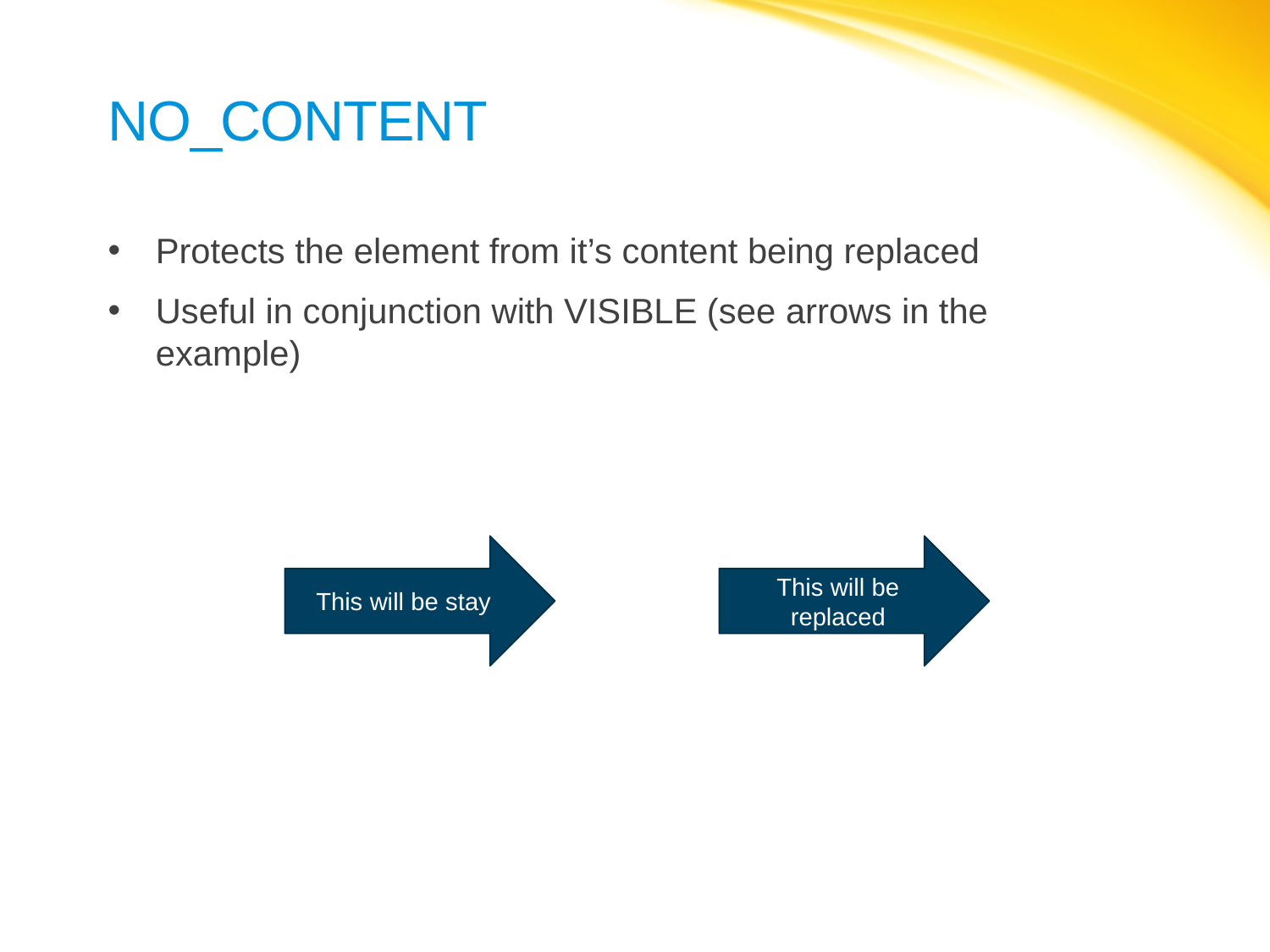

# NO_CONTENT
Protects the element from it’s content being replaced
Useful in conjunction with VISIBLE (see arrows in the example)
This will be stay
This will be replaced